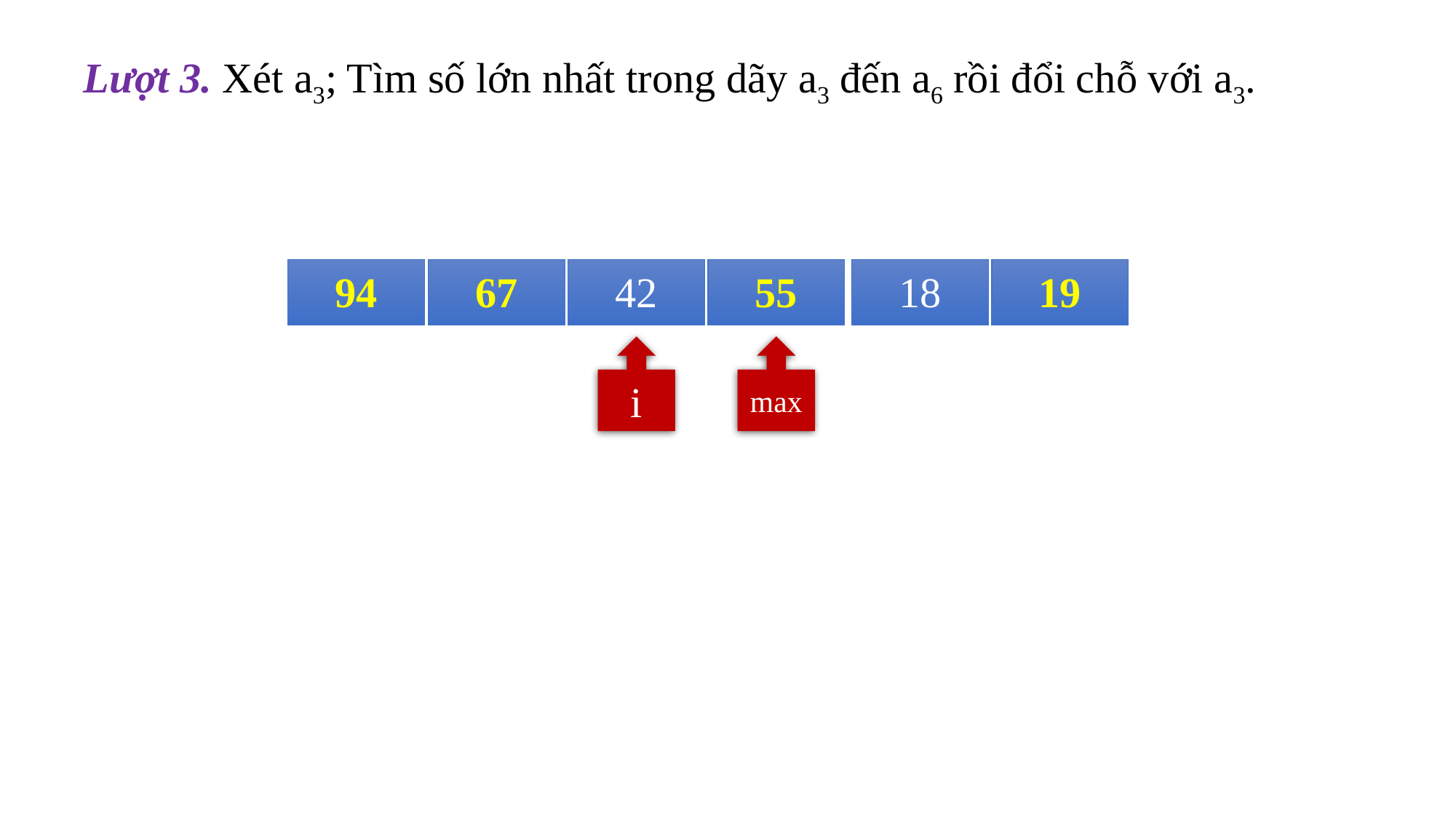

Lượt 3. Xét a3; Tìm số lớn nhất trong dãy a3 đến a6 rồi đổi chỗ với a3.
94
67
42
55
18
19
i
max